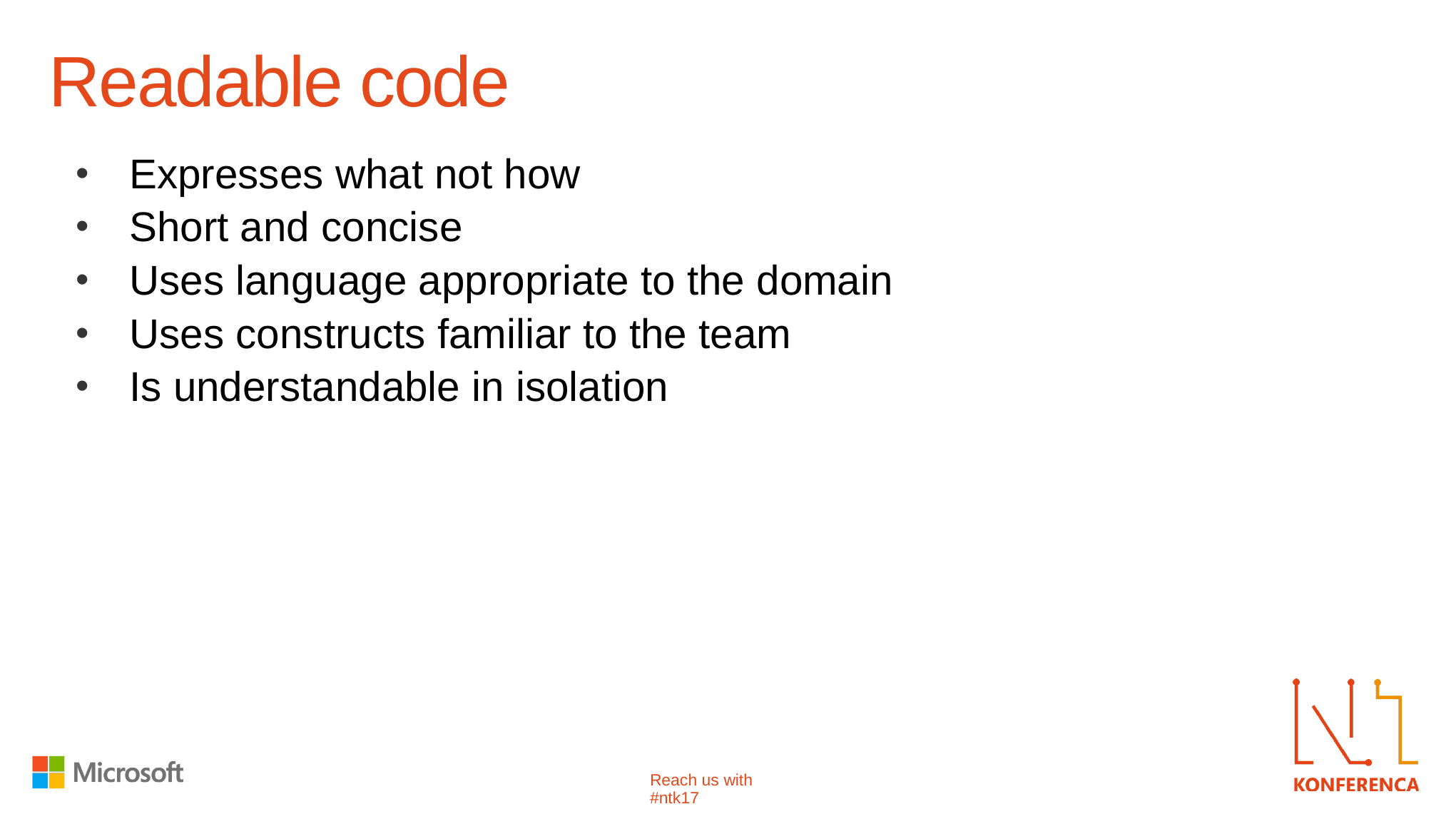

# Readable code
Expresses what not how
Short and concise
Uses language appropriate to the domain
Uses constructs familiar to the team
Is understandable in isolation